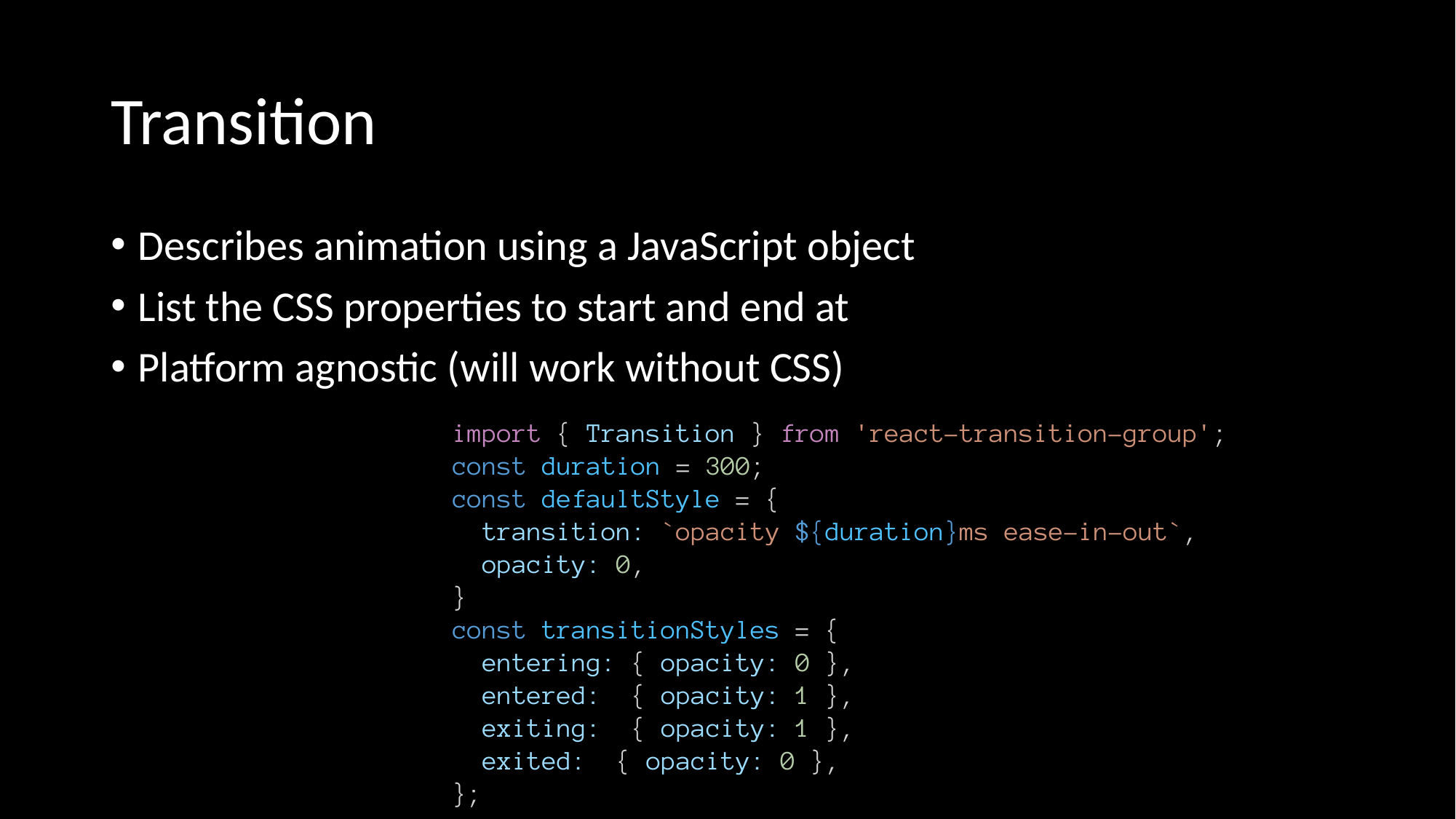

# Transition
Describes animation using a JavaScript object
List the CSS properties to start and end at
Platform agnostic (will work without CSS)
import { Transition } from 'react-transition-group';
const duration = 300;
const defaultStyle = {
  transition: `opacity ${duration}ms ease-in-out`,
  opacity: 0,
}
const transitionStyles = {
  entering: { opacity: 0 },
  entered:  { opacity: 1 },
  exiting:  { opacity: 1 },
  exited:  { opacity: 0 },
};